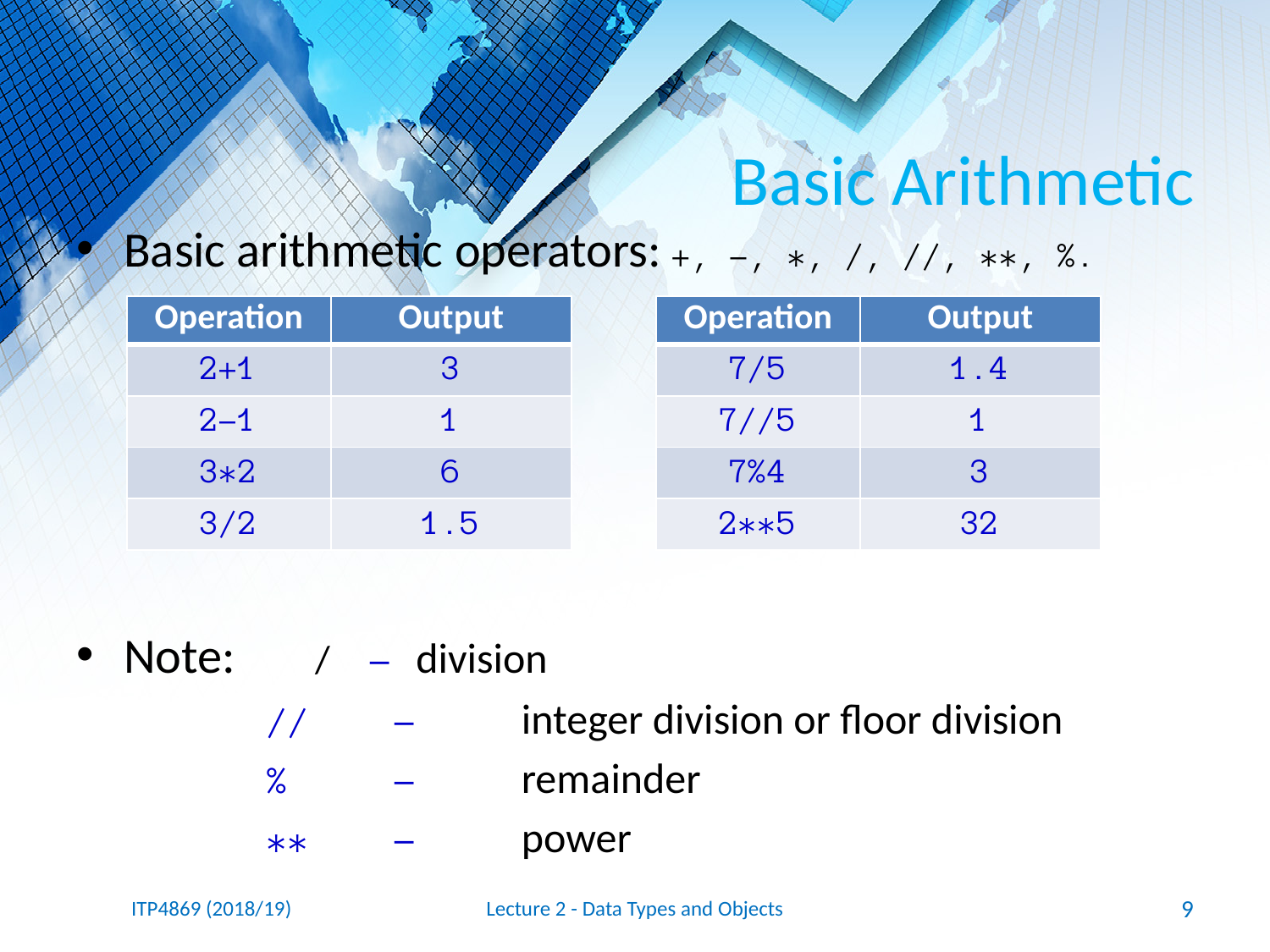

# Basic Arithmetic
Basic arithmetic operators: +, -, *, /, //, **, %.

Note:	/	- division
//	-	integer division or floor division
%	-	remainder
**	-	power
| Operation | Output |
| --- | --- |
| 2+1 | 3 |
| 2-1 | 1 |
| 3\*2 | 6 |
| 3/2 | 1.5 |
| Operation | Output |
| --- | --- |
| 7/5 | 1.4 |
| 7//5 | 1 |
| 7%4 | 3 |
| 2\*\*5 | 32 |
ITP4869 (2018/19)
Lecture 2 - Data Types and Objects
9